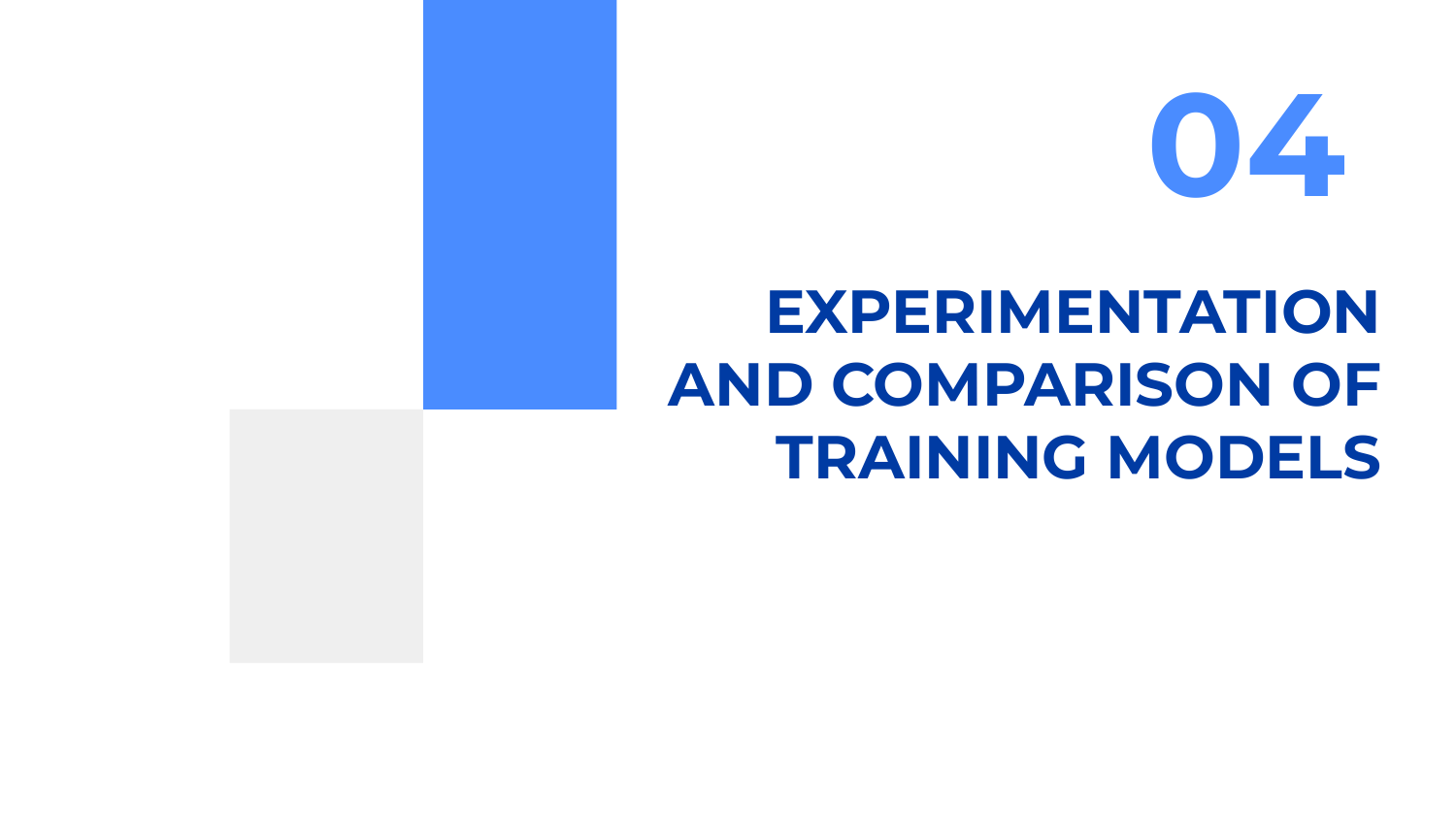

04
# EXPERIMENTATION AND COMPARISON OF TRAINING MODELS